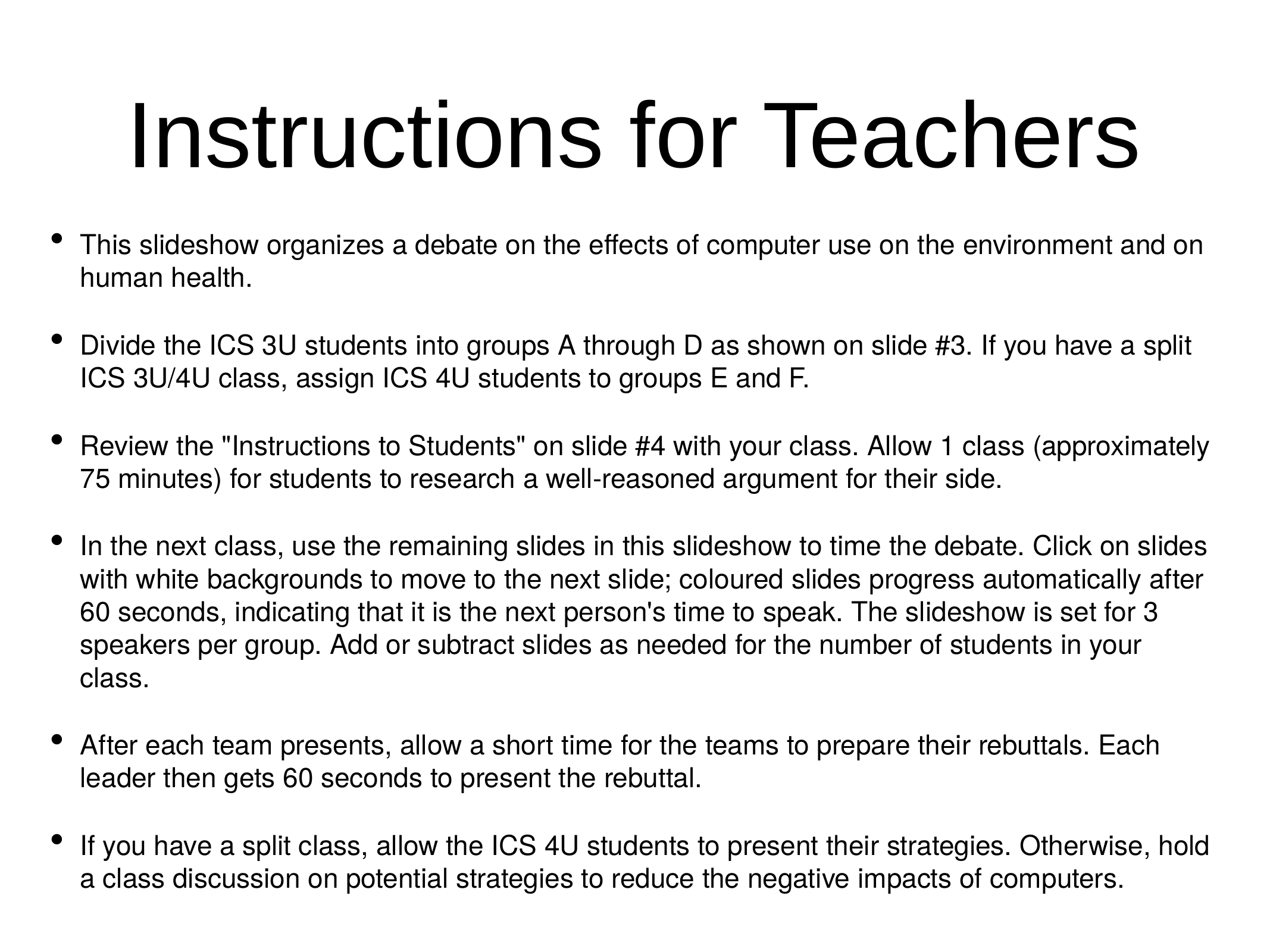

# Instructions for Teachers
This slideshow organizes a debate on the effects of computer use on the environment and on human health.
Divide the ICS 3U students into groups A through D as shown on slide #3. If you have a split ICS 3U/4U class, assign ICS 4U students to groups E and F.
Review the "Instructions to Students" on slide #4 with your class. Allow 1 class (approximately 75 minutes) for students to research a well-reasoned argument for their side.
In the next class, use the remaining slides in this slideshow to time the debate. Click on slides with white backgrounds to move to the next slide; coloured slides progress automatically after 60 seconds, indicating that it is the next person's time to speak. The slideshow is set for 3 speakers per group. Add or subtract slides as needed for the number of students in your class.
After each team presents, allow a short time for the teams to prepare their rebuttals. Each leader then gets 60 seconds to present the rebuttal.
If you have a split class, allow the ICS 4U students to present their strategies. Otherwise, hold a class discussion on potential strategies to reduce the negative impacts of computers.
2